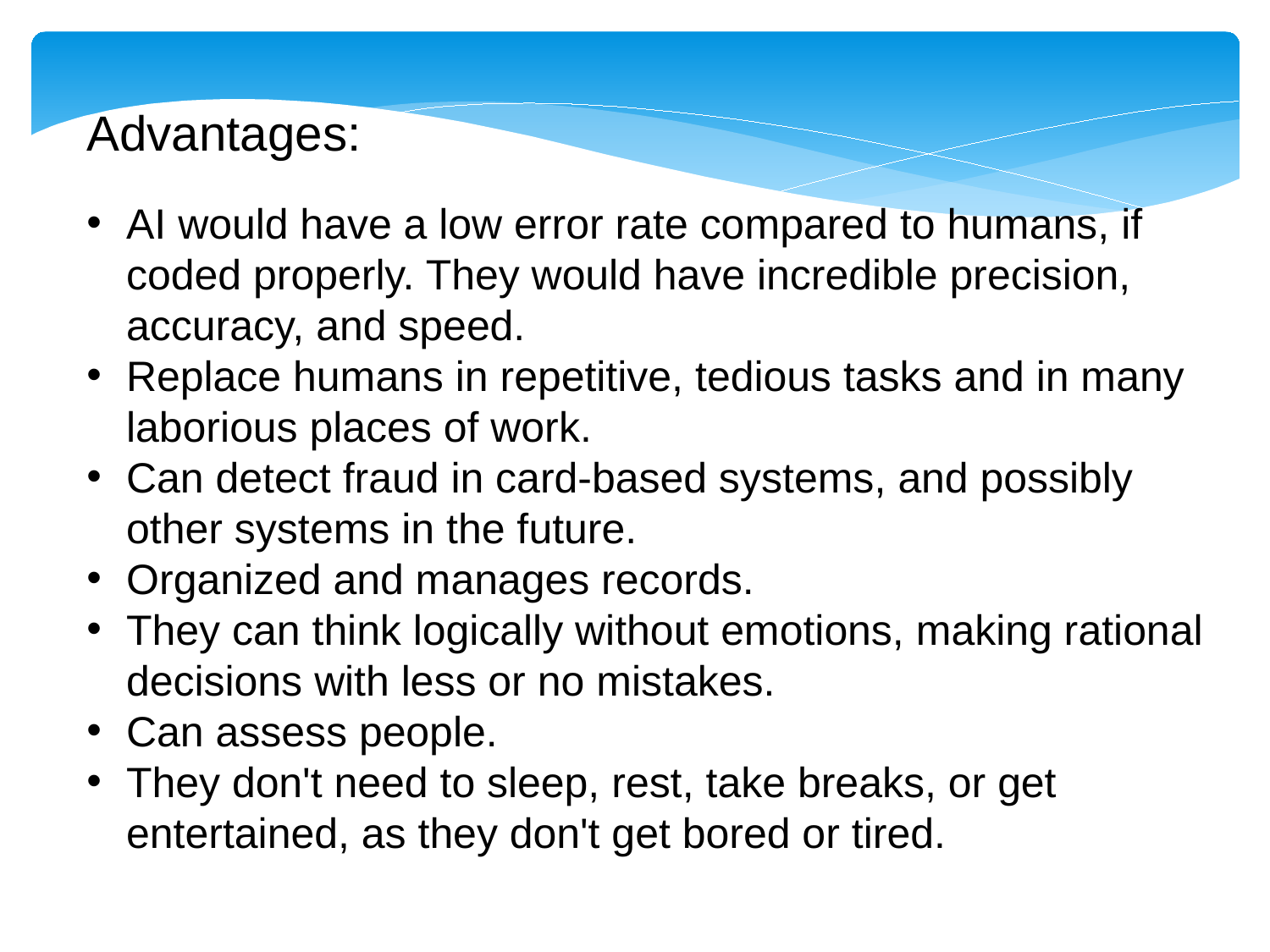

Advantages:
AI would have a low error rate compared to humans, if coded properly. They would have incredible precision, accuracy, and speed.
Replace humans in repetitive, tedious tasks and in many laborious places of work.
Can detect fraud in card-based systems, and possibly other systems in the future.
Organized and manages records.
They can think logically without emotions, making rational decisions with less or no mistakes.
Can assess people.
They don't need to sleep, rest, take breaks, or get entertained, as they don't get bored or tired.